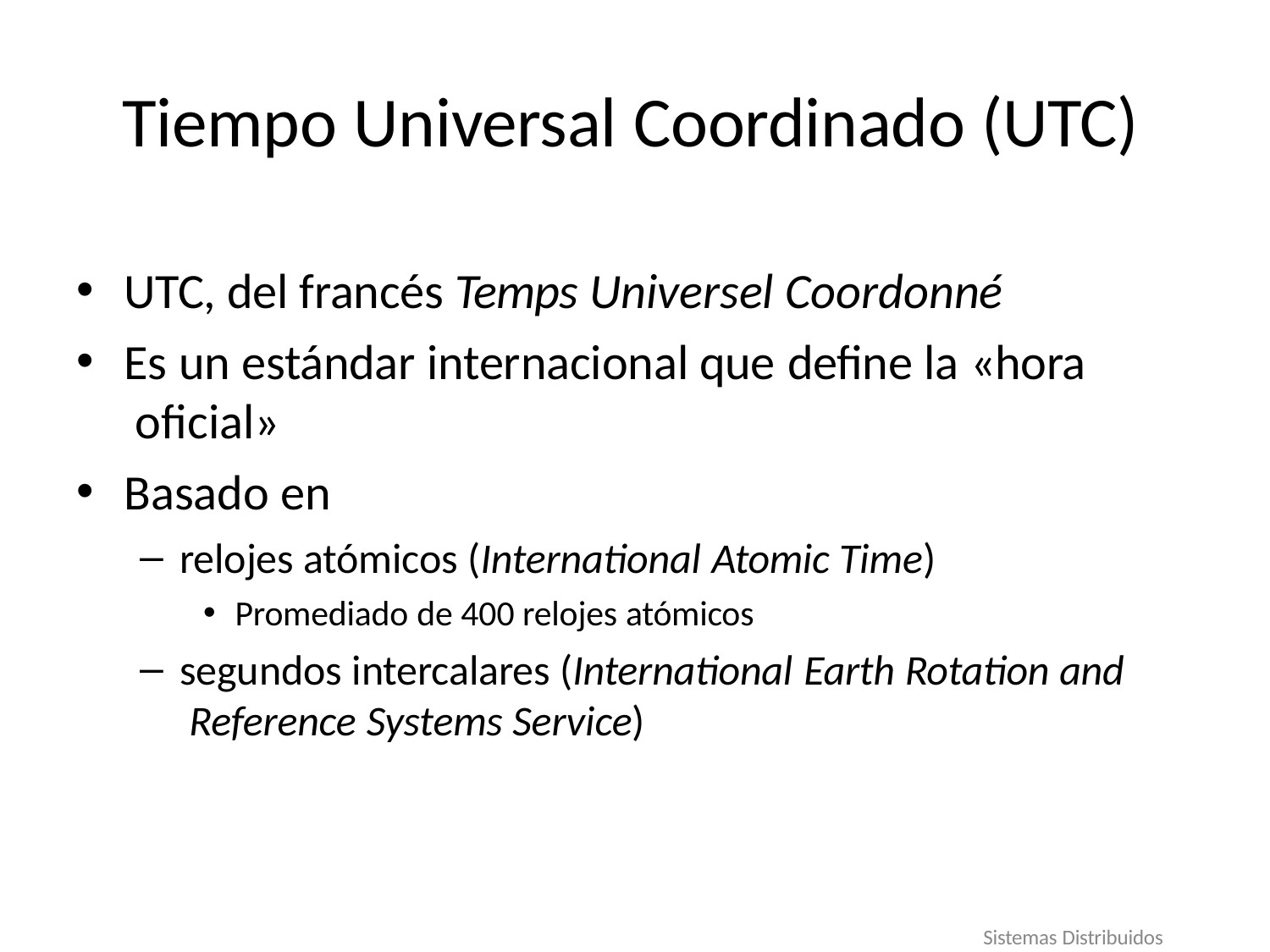

# Tiempo Universal Coordinado (UTC)
UTC, del francés Temps Universel Coordonné
Es un estándar internacional que define la «hora  oficial»
Basado en
relojes atómicos (International Atomic Time)
Promediado de 400 relojes atómicos
segundos intercalares (International Earth Rotation and  Reference Systems Service)
11
Sistemas Distribuidos